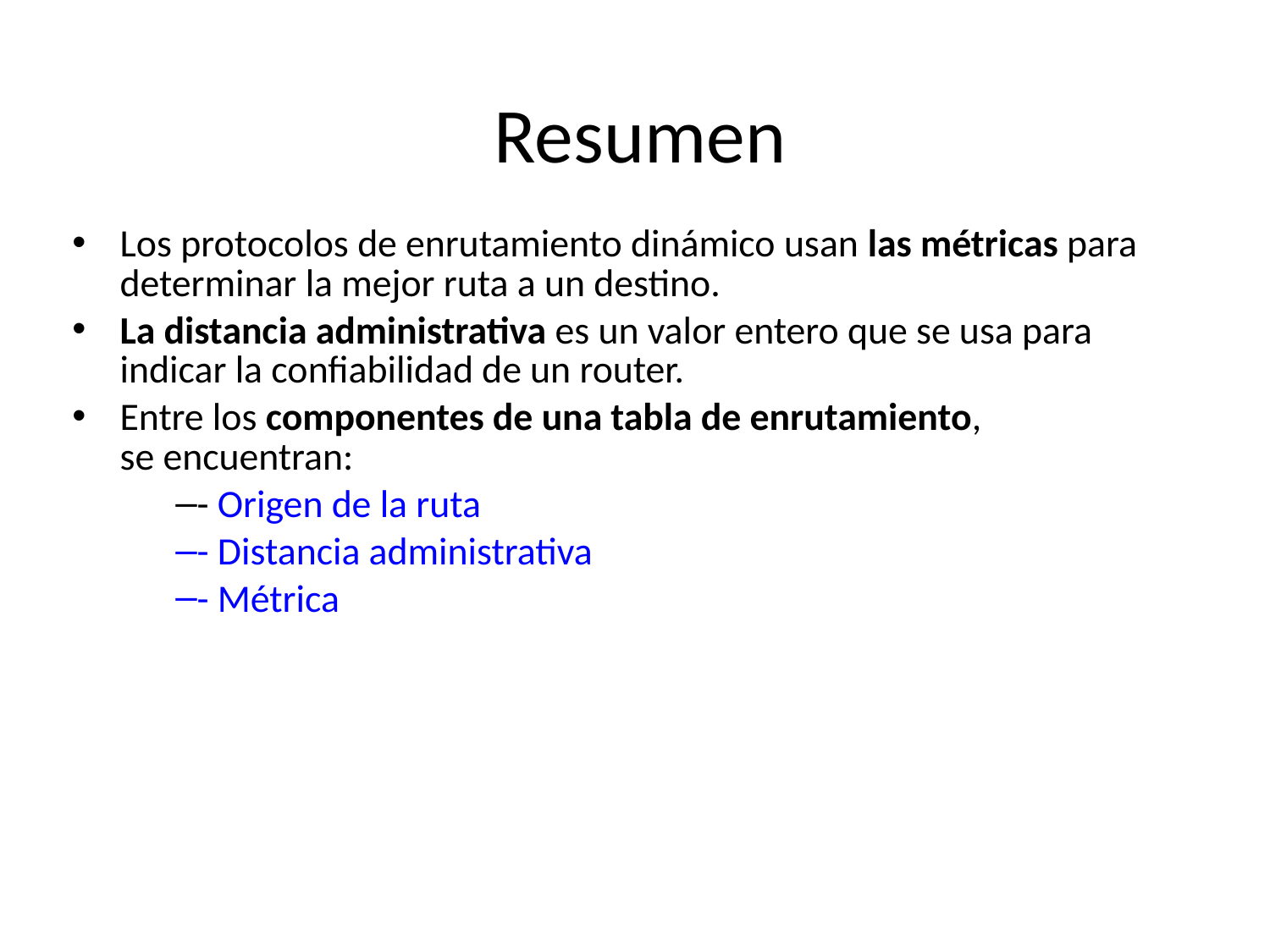

# Resumen
Los protocolos de enrutamiento dinámico usan las métricas para determinar la mejor ruta a un destino.
La distancia administrativa es un valor entero que se usa para indicar la confiabilidad de un router.
Entre los componentes de una tabla de enrutamiento,
se encuentran:
- Origen de la ruta
- Distancia administrativa
- Métrica